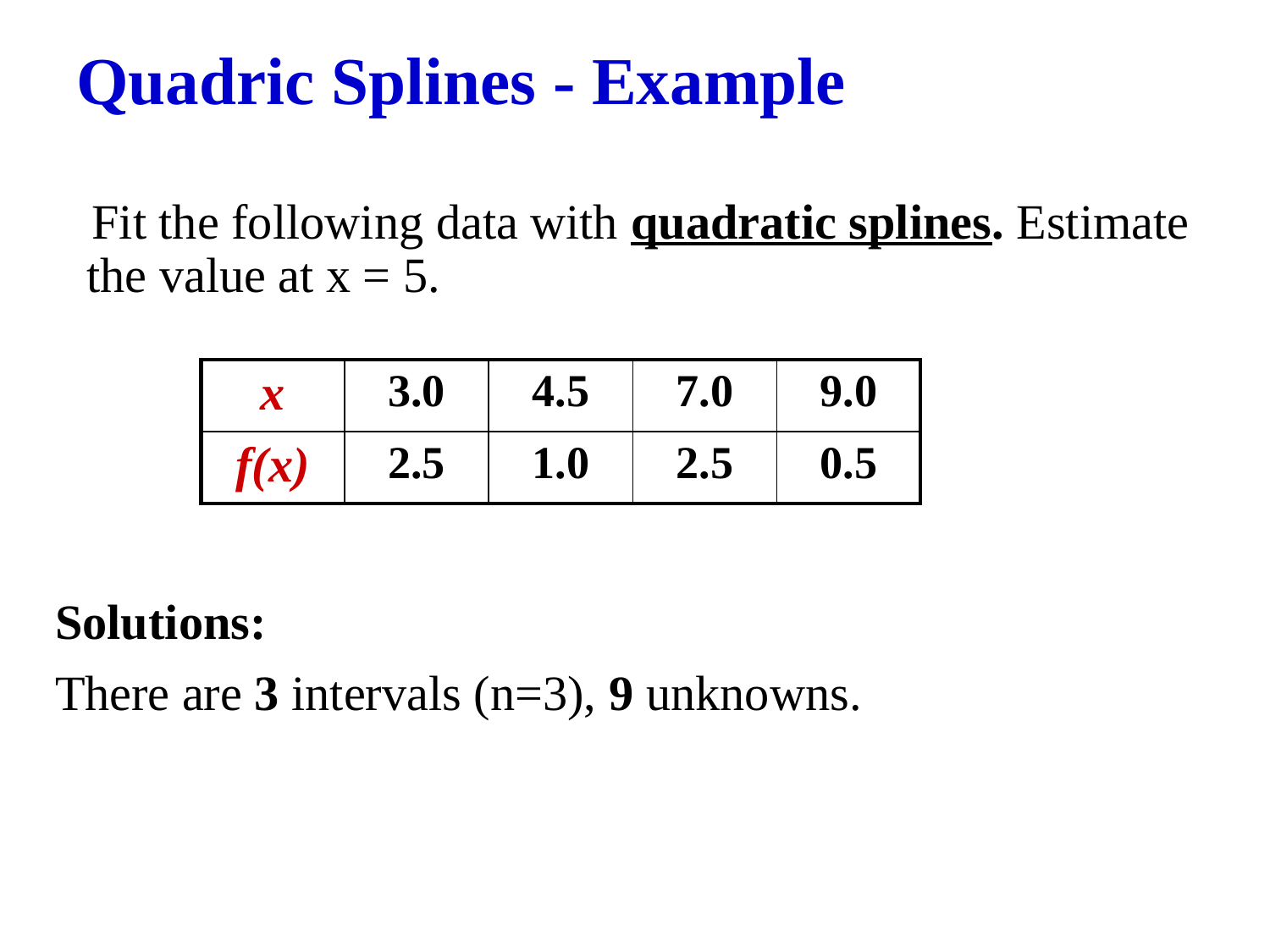

# Quadric Splines - Example
   Fit the following data with quadratic splines. Estimate the value at x = 5.

Solutions:
There are 3 intervals (n=3), 9 unknowns.
| x | 3.0 | 4.5 | 7.0 | 9.0 |
| --- | --- | --- | --- | --- |
| f(x) | 2.5 | 1.0 | 2.5 | 0.5 |